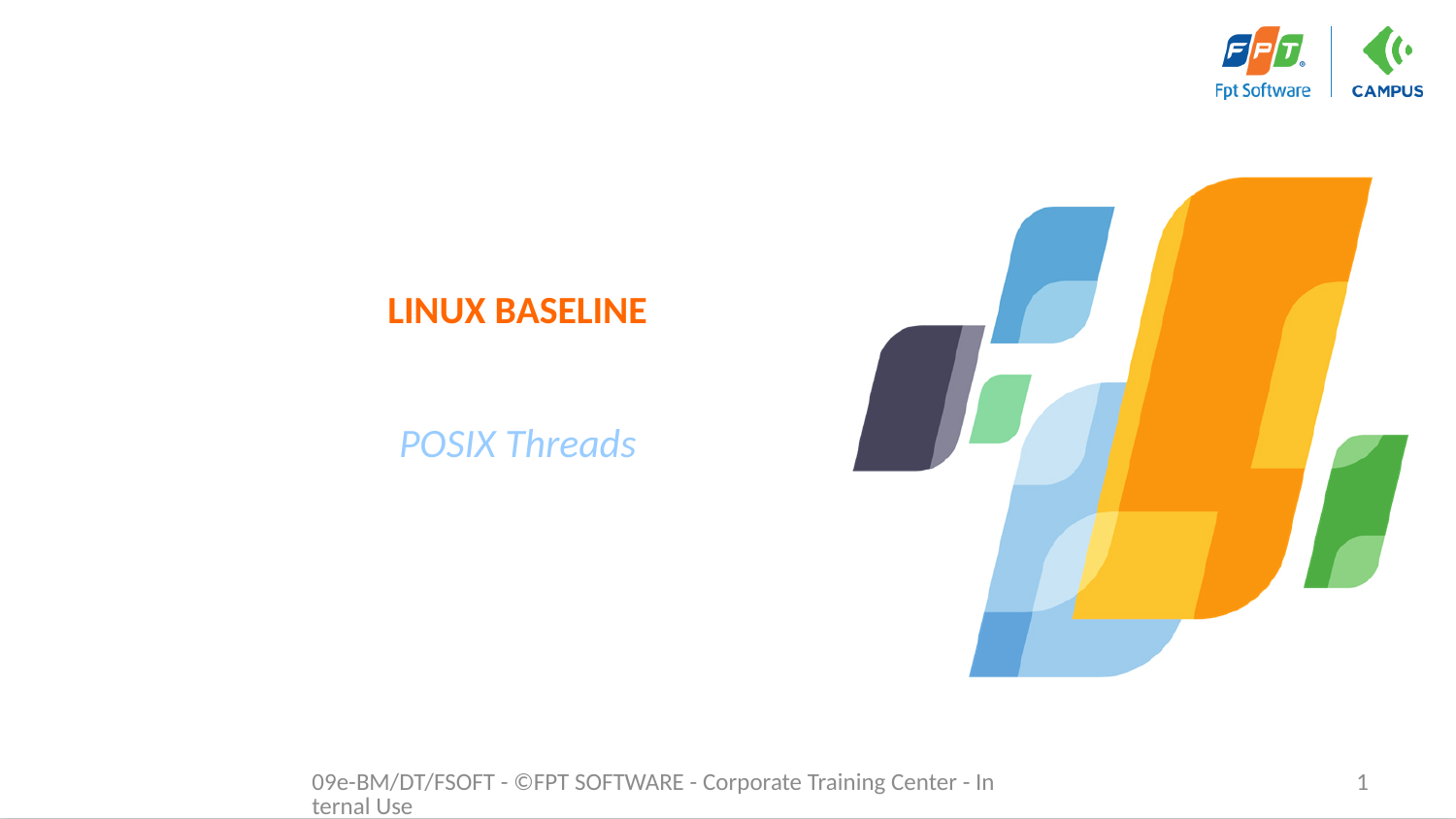

# LINUX BASELINE
POSIX Threads
09e-BM/DT/FSOFT - ©FPT SOFTWARE - Corporate Training Center - Internal Use
1